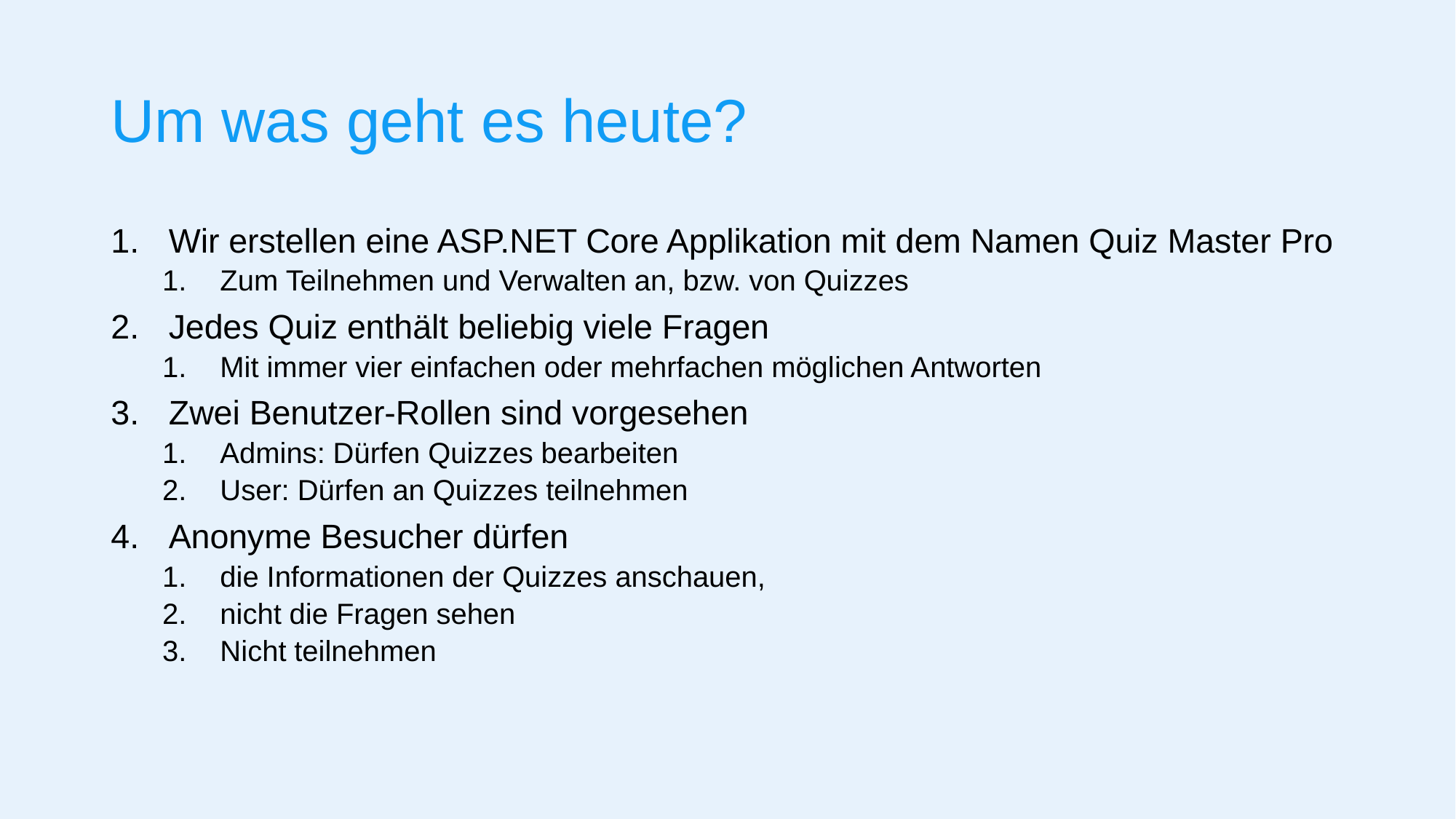

# Um was geht es heute?
Wir erstellen eine ASP.NET Core Applikation mit dem Namen Quiz Master Pro
Zum Teilnehmen und Verwalten an, bzw. von Quizzes
Jedes Quiz enthält beliebig viele Fragen
Mit immer vier einfachen oder mehrfachen möglichen Antworten
Zwei Benutzer-Rollen sind vorgesehen
Admins: Dürfen Quizzes bearbeiten
User: Dürfen an Quizzes teilnehmen
Anonyme Besucher dürfen
die Informationen der Quizzes anschauen,
nicht die Fragen sehen
Nicht teilnehmen